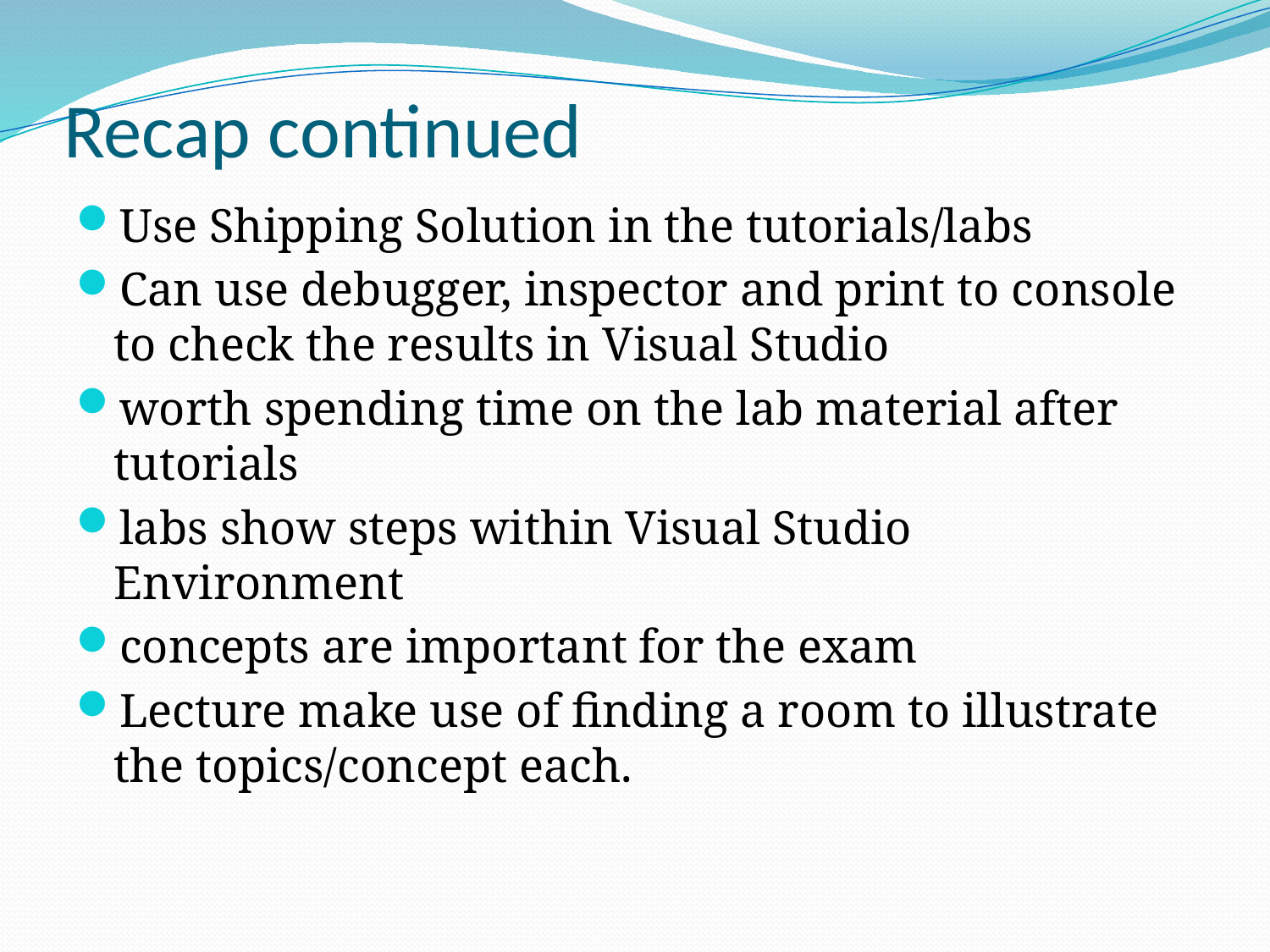

# Recap continued
Use Shipping Solution in the tutorials/labs
Can use debugger, inspector and print to console to check the results in Visual Studio
worth spending time on the lab material after tutorials
labs show steps within Visual Studio Environment
concepts are important for the exam
Lecture make use of finding a room to illustrate the topics/concept each.